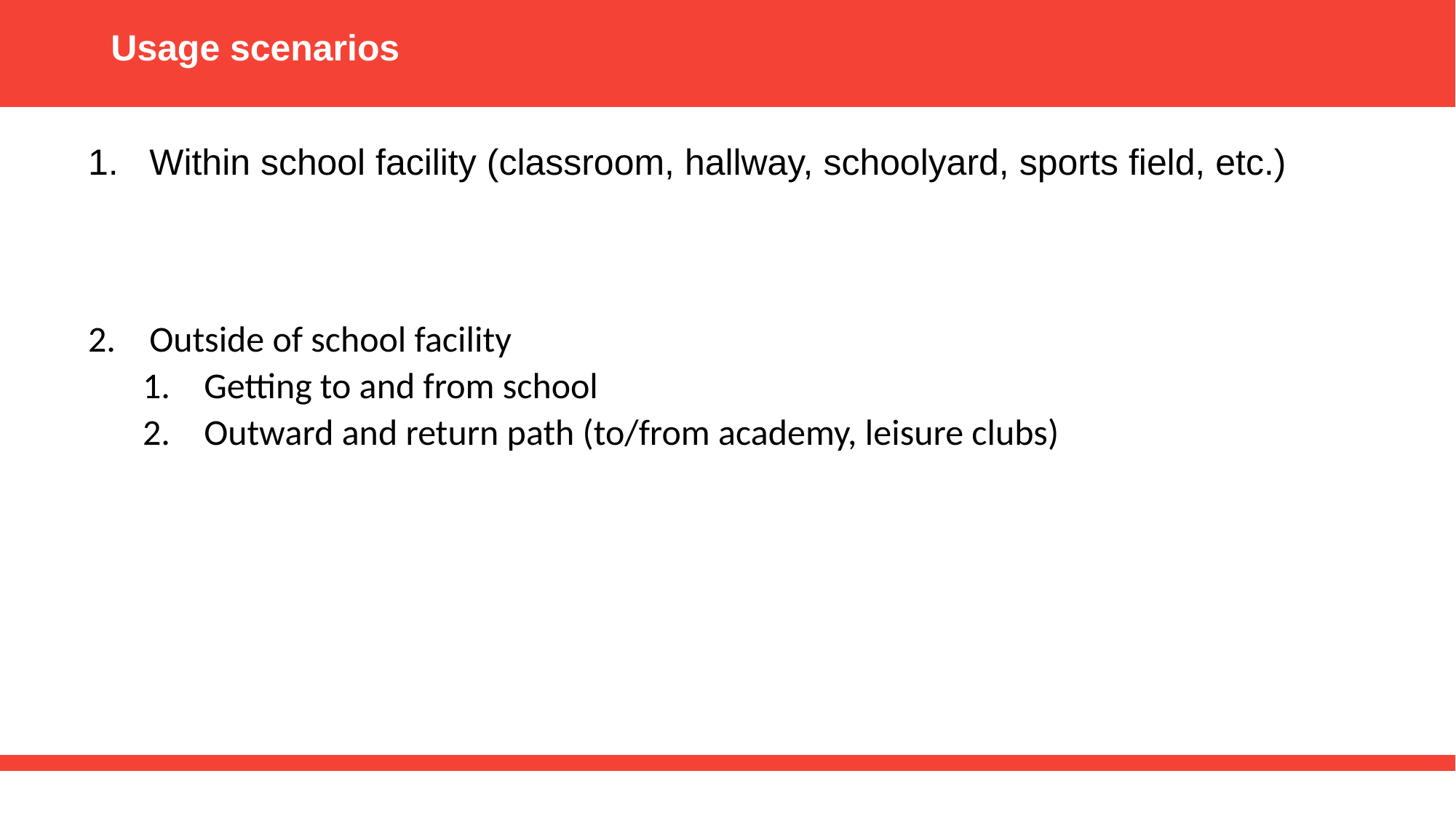

Usage scenarios
Within school facility (classroom, hallway, schoolyard, sports field, etc.)

Outside of school facility
Getting to and from school
Outward and return path (to/from academy, leisure clubs)